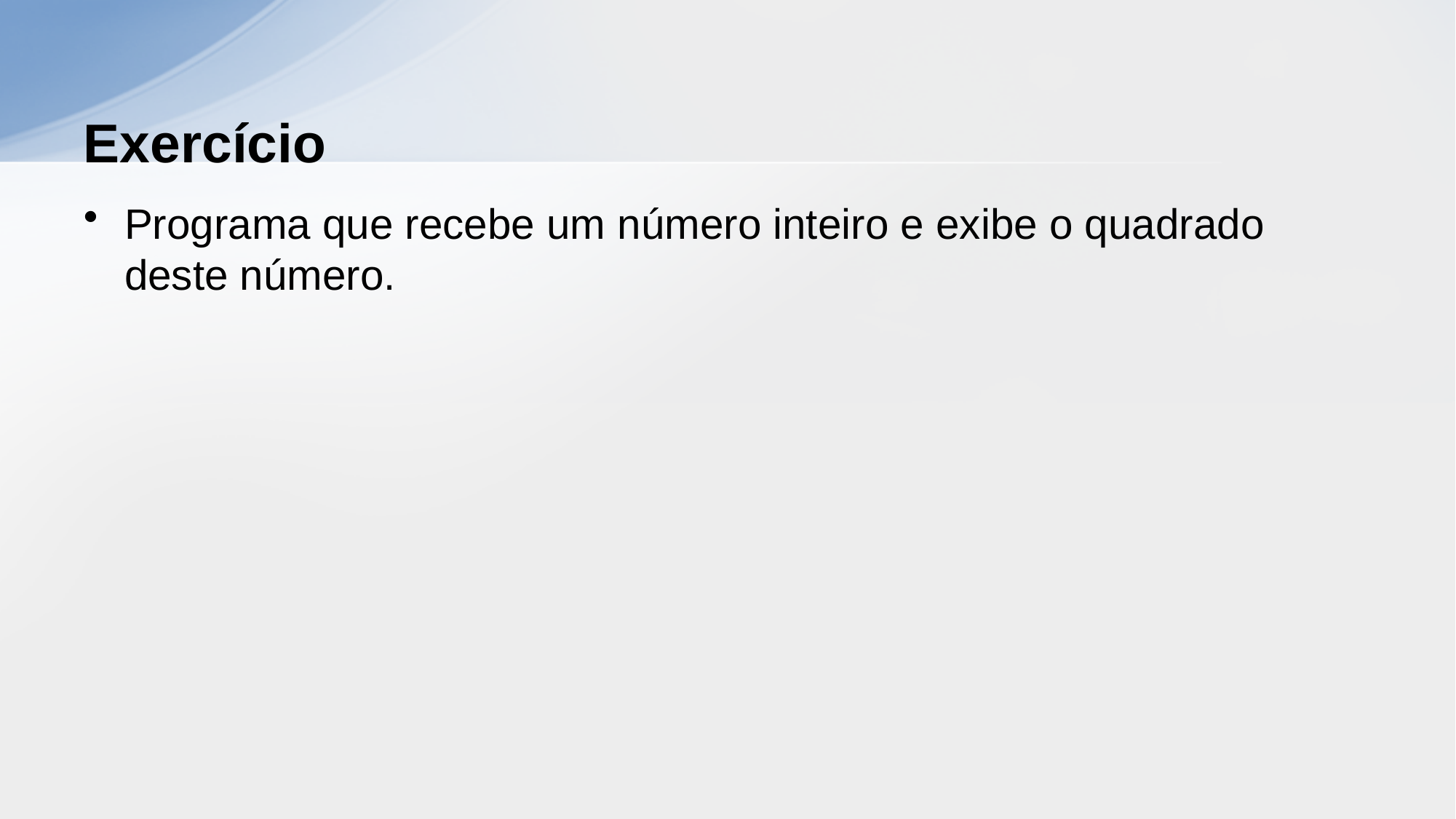

# Exercício
Programa que recebe um número inteiro e exibe o quadrado deste número.